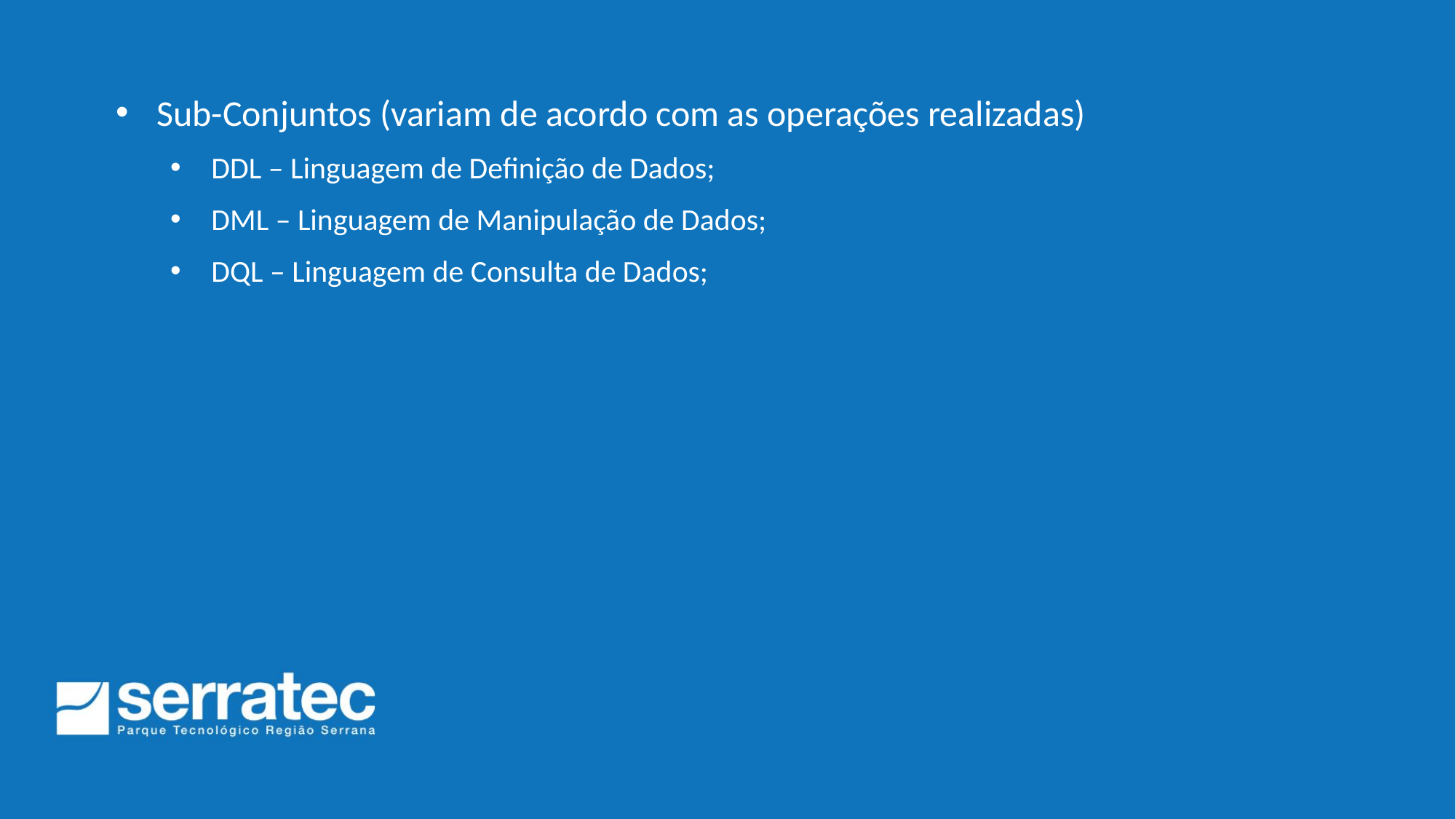

Sub-Conjuntos (variam de acordo com as operações realizadas)
DDL – Linguagem de Definição de Dados;
DML – Linguagem de Manipulação de Dados;
DQL – Linguagem de Consulta de Dados;